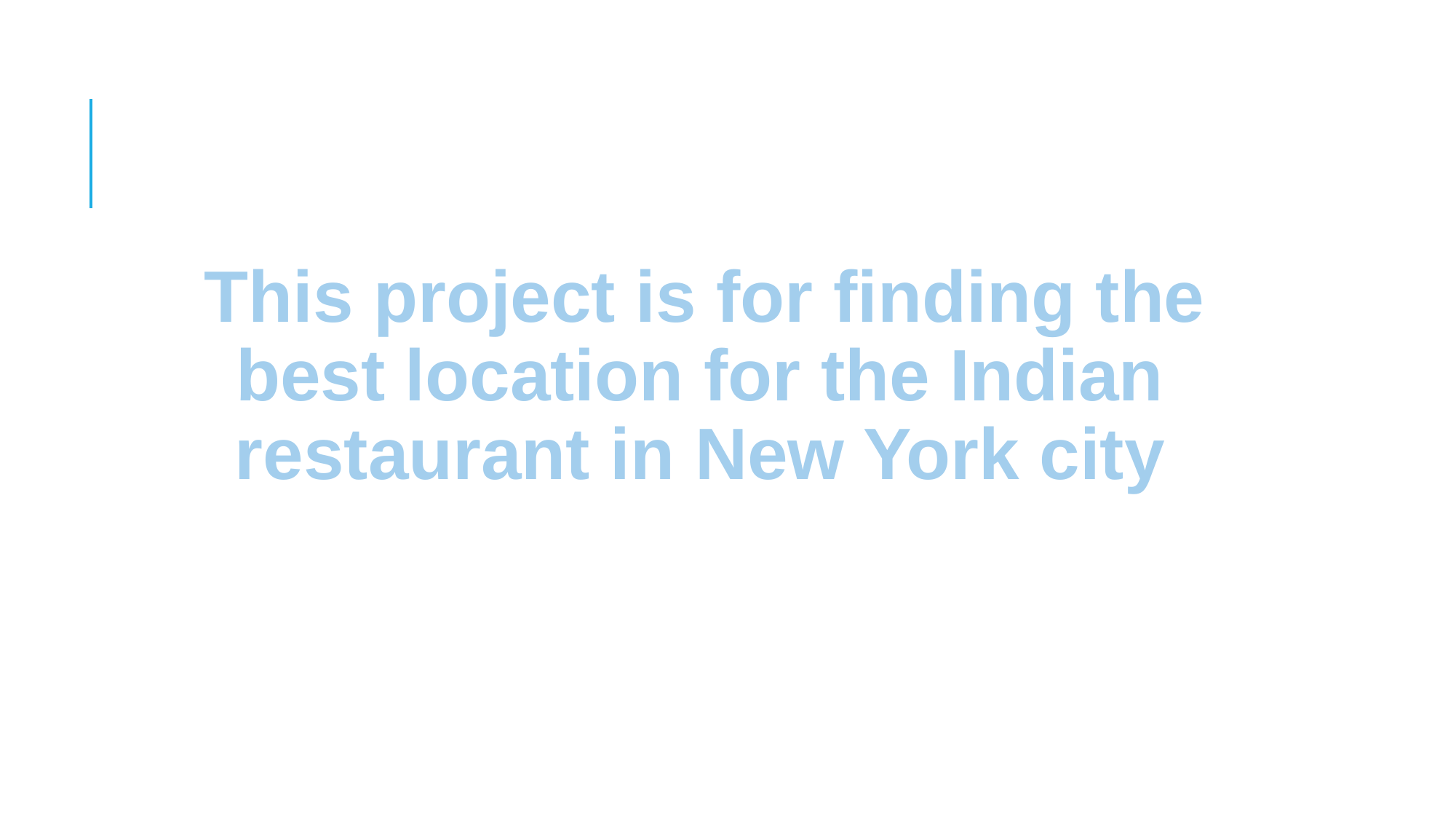

This project is for finding the best location for the Indian restaurant in New York city